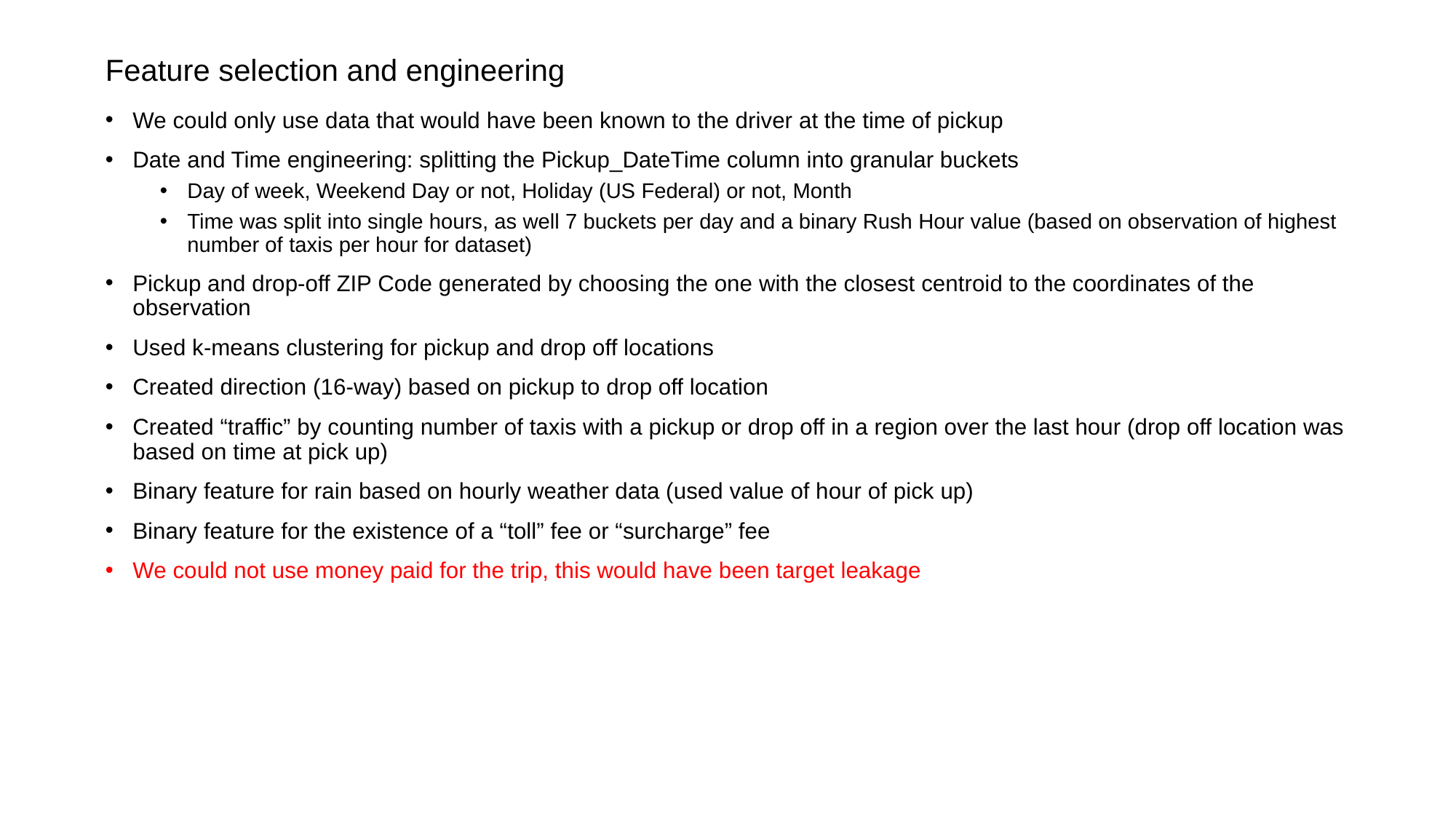

# Feature selection and engineering
We could only use data that would have been known to the driver at the time of pickup
Date and Time engineering: splitting the Pickup_DateTime column into granular buckets
Day of week, Weekend Day or not, Holiday (US Federal) or not, Month
Time was split into single hours, as well 7 buckets per day and a binary Rush Hour value (based on observation of highest number of taxis per hour for dataset)
Pickup and drop-off ZIP Code generated by choosing the one with the closest centroid to the coordinates of the observation
Used k-means clustering for pickup and drop off locations
Created direction (16-way) based on pickup to drop off location
Created “traffic” by counting number of taxis with a pickup or drop off in a region over the last hour (drop off location was based on time at pick up)
Binary feature for rain based on hourly weather data (used value of hour of pick up)
Binary feature for the existence of a “toll” fee or “surcharge” fee
We could not use money paid for the trip, this would have been target leakage